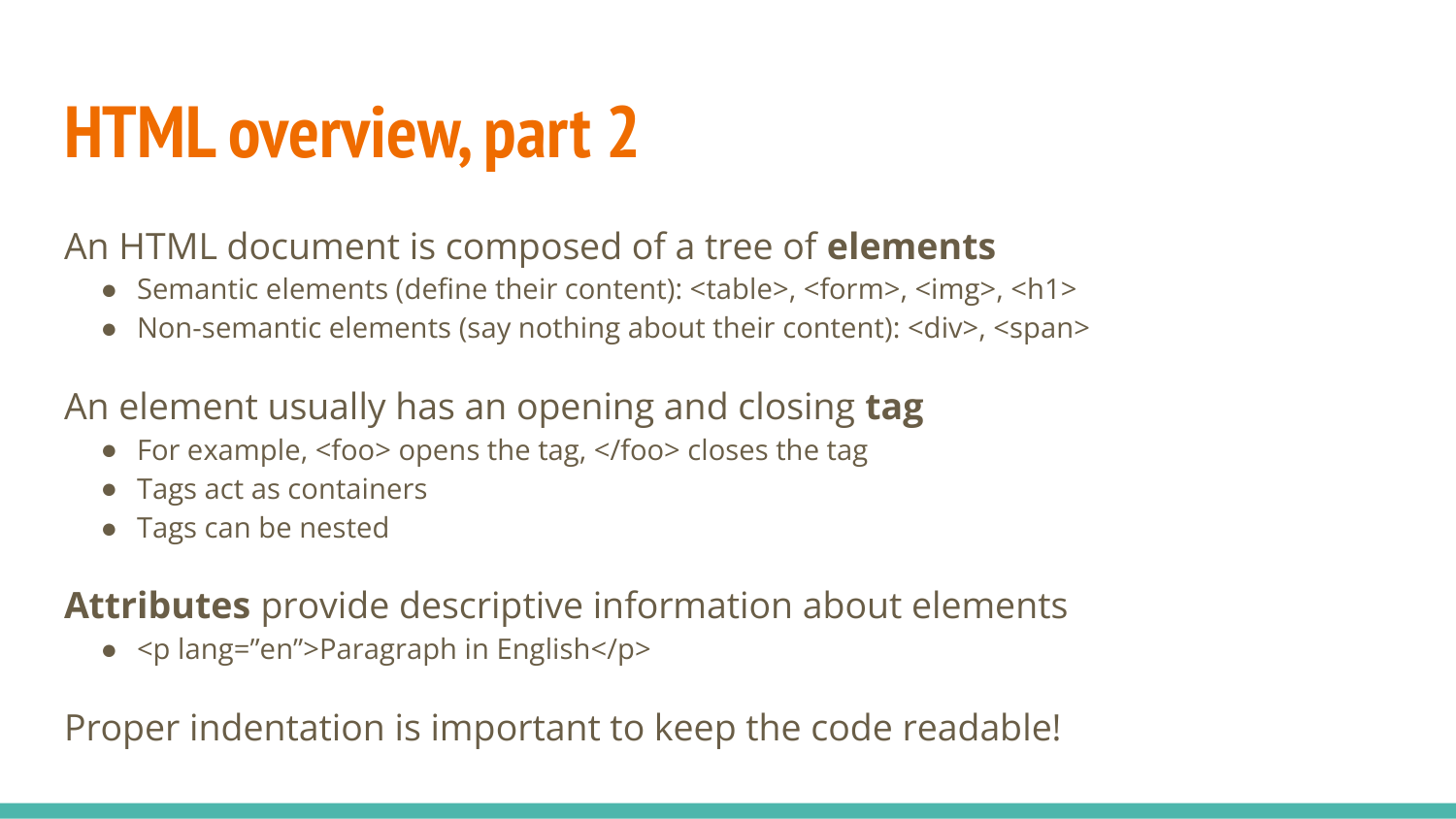

# HTML overview, part 2

An HTML document is composed of a tree of elements
Semantic elements (define their content): <table>, <form>, <img>, <h1>
Non-semantic elements (say nothing about their content): <div>, <span>
An element usually has an opening and closing tag
For example, <foo> opens the tag, </foo> closes the tag
Tags act as containers
Tags can be nested
Attributes provide descriptive information about elements
<p lang=”en”>Paragraph in English</p>
Proper indentation is important to keep the code readable!